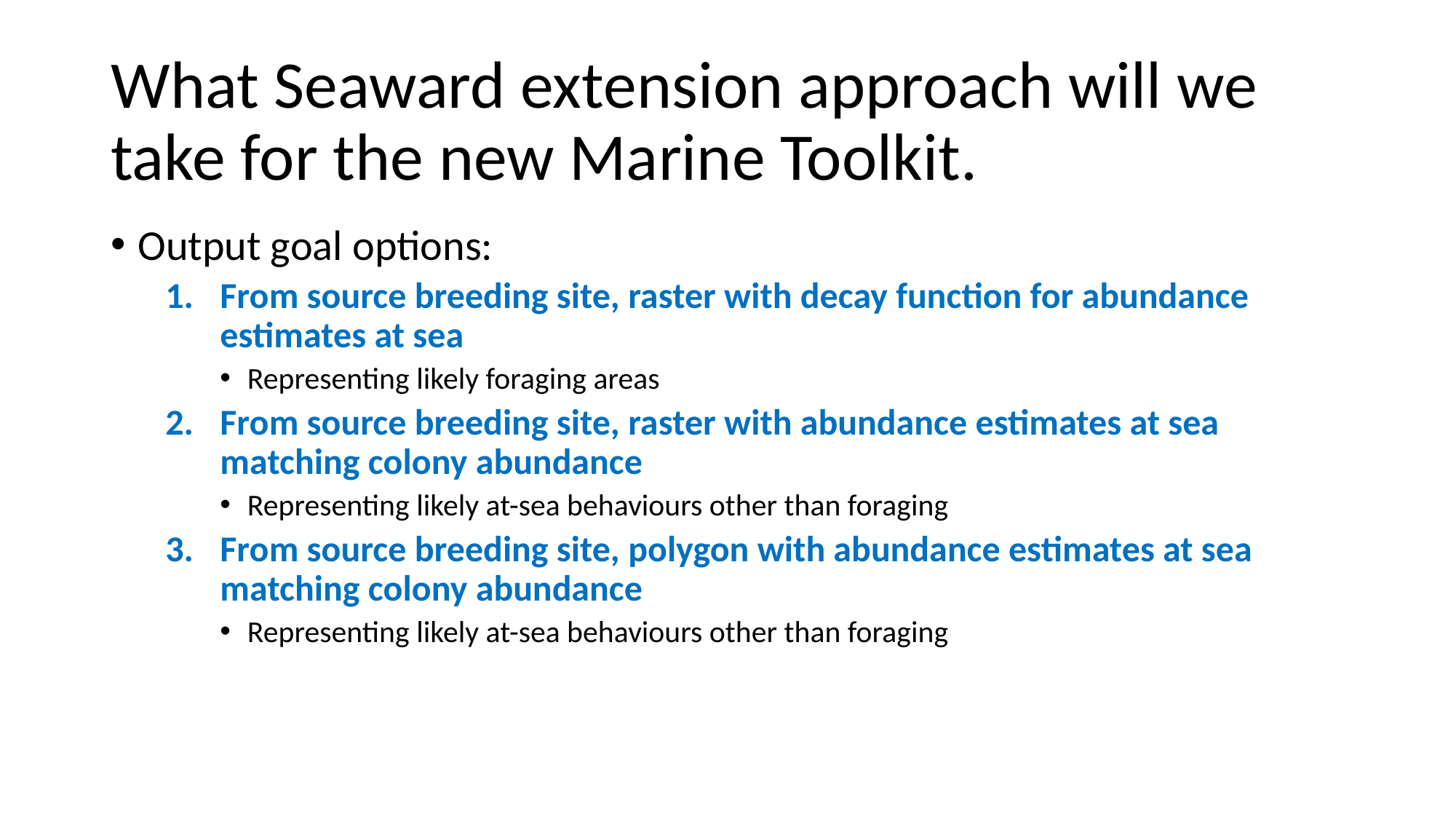

# What Seaward extension approach will we take for the new Marine Toolkit.
Output goal options:
From source breeding site, raster with decay function for abundance estimates at sea
Representing likely foraging areas
From source breeding site, raster with abundance estimates at sea matching colony abundance
Representing likely at-sea behaviours other than foraging
From source breeding site, polygon with abundance estimates at sea matching colony abundance
Representing likely at-sea behaviours other than foraging